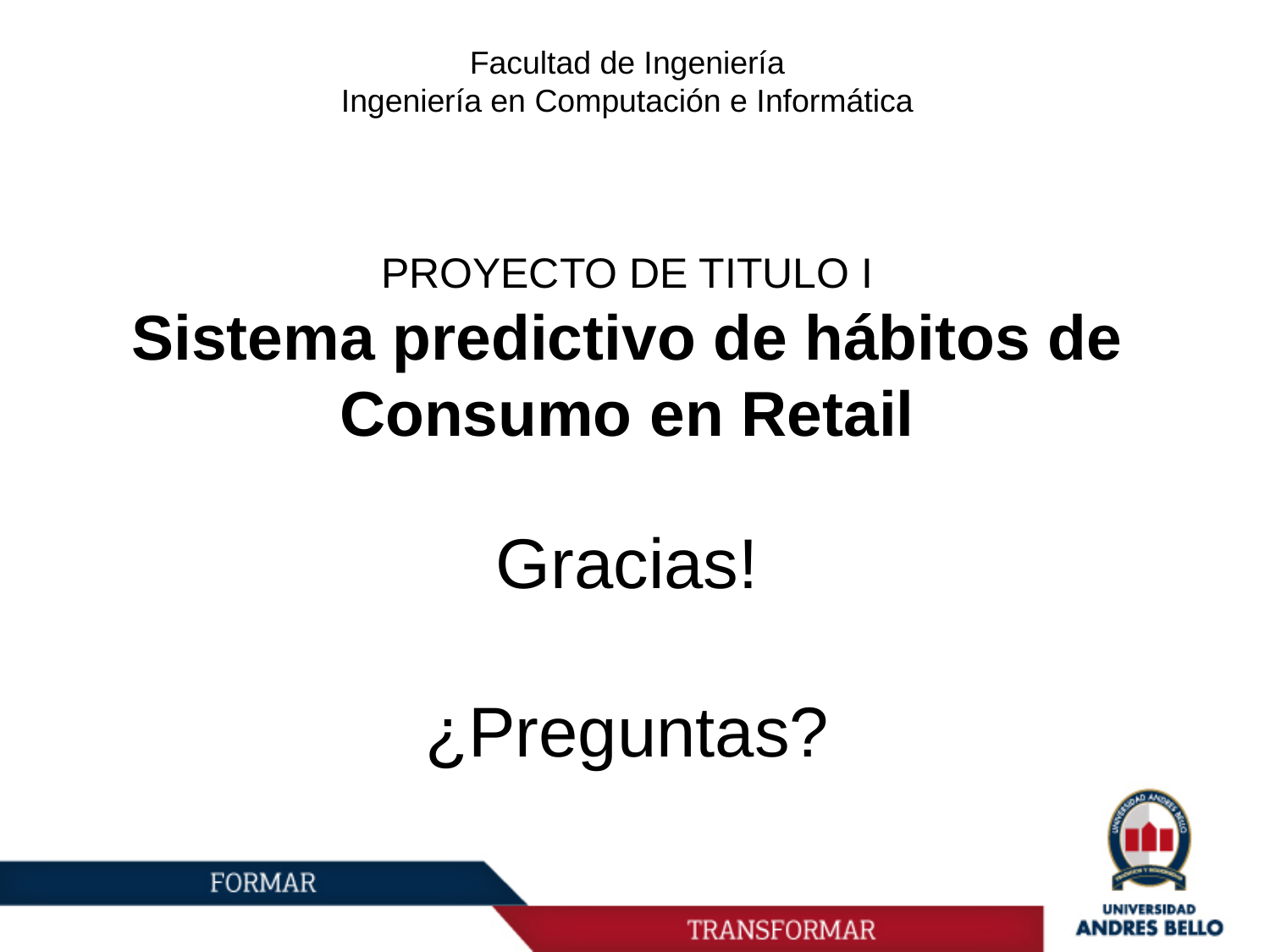

Facultad de Ingeniería
Ingeniería en Computación e Informática
# PROYECTO DE TITULO I Sistema predictivo de hábitos de Consumo en Retail
Gracias!

¿Preguntas?